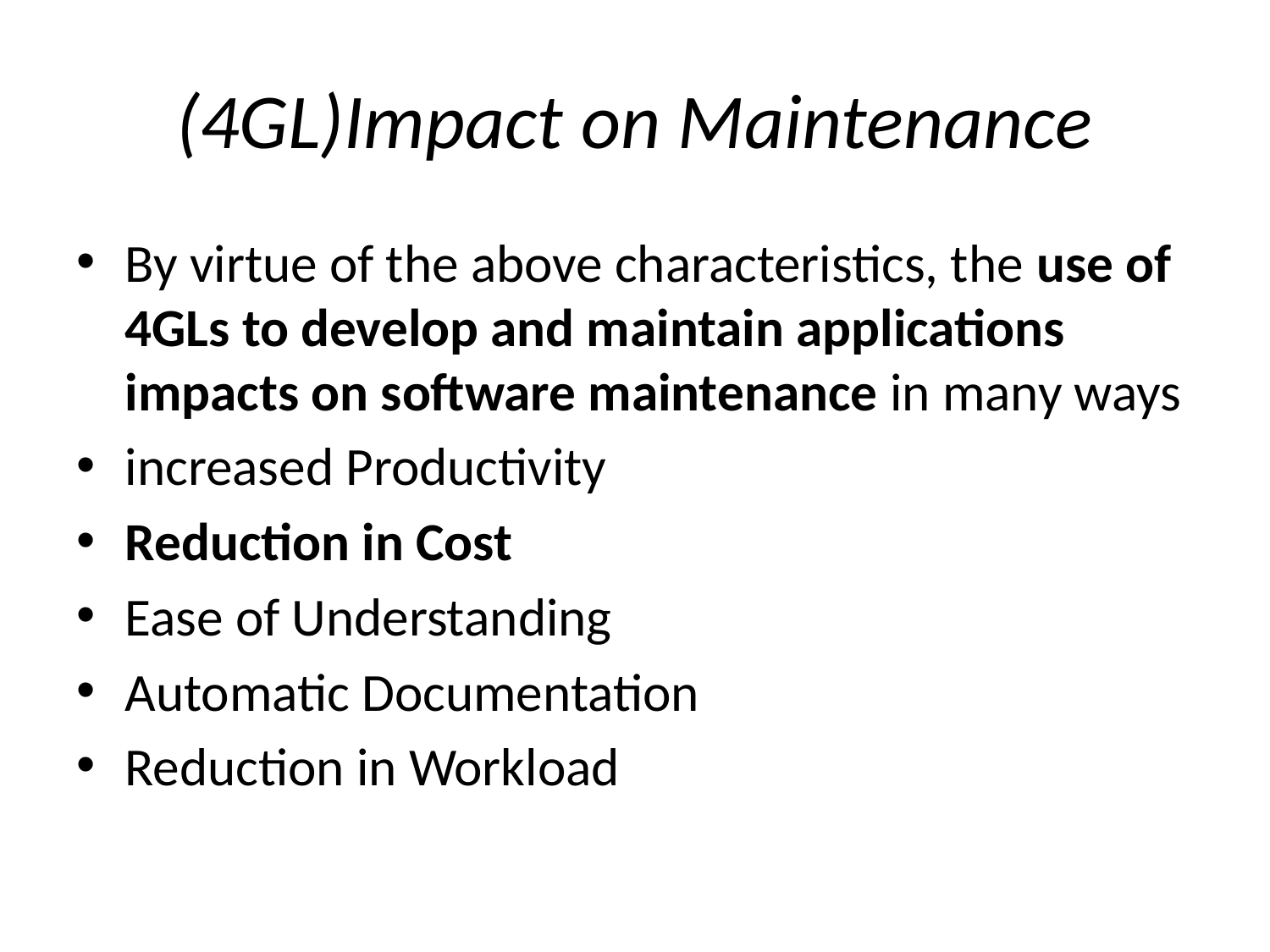

# (4GL)Impact on Maintenance
By virtue of the above characteristics, the use of 4GLs to develop and maintain applications impacts on software maintenance in many ways
increased Productivity
Reduction in Cost
Ease of Understanding
Automatic Documentation
Reduction in Workload